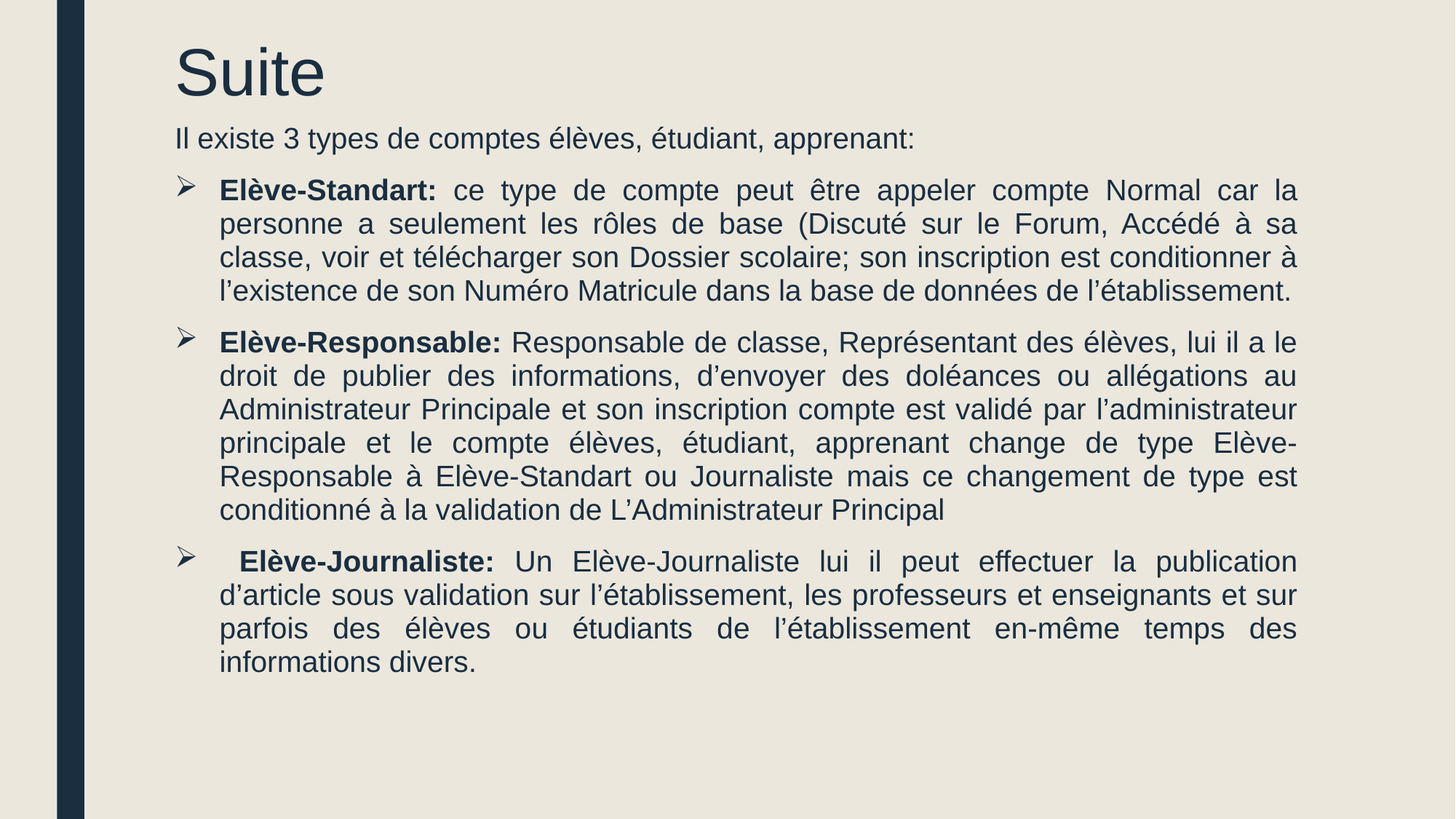

# Suite
Il existe 3 types de comptes élèves, étudiant, apprenant:
Elève-Standart: ce type de compte peut être appeler compte Normal car la personne a seulement les rôles de base (Discuté sur le Forum, Accédé à sa classe, voir et télécharger son Dossier scolaire; son inscription est conditionner à l’existence de son Numéro Matricule dans la base de données de l’établissement.
Elève-Responsable: Responsable de classe, Représentant des élèves, lui il a le droit de publier des informations, d’envoyer des doléances ou allégations au Administrateur Principale et son inscription compte est validé par l’administrateur principale et le compte élèves, étudiant, apprenant change de type Elève-Responsable à Elève-Standart ou Journaliste mais ce changement de type est conditionné à la validation de L’Administrateur Principal
 Elève-Journaliste: Un Elève-Journaliste lui il peut effectuer la publication d’article sous validation sur l’établissement, les professeurs et enseignants et sur parfois des élèves ou étudiants de l’établissement en-même temps des informations divers.